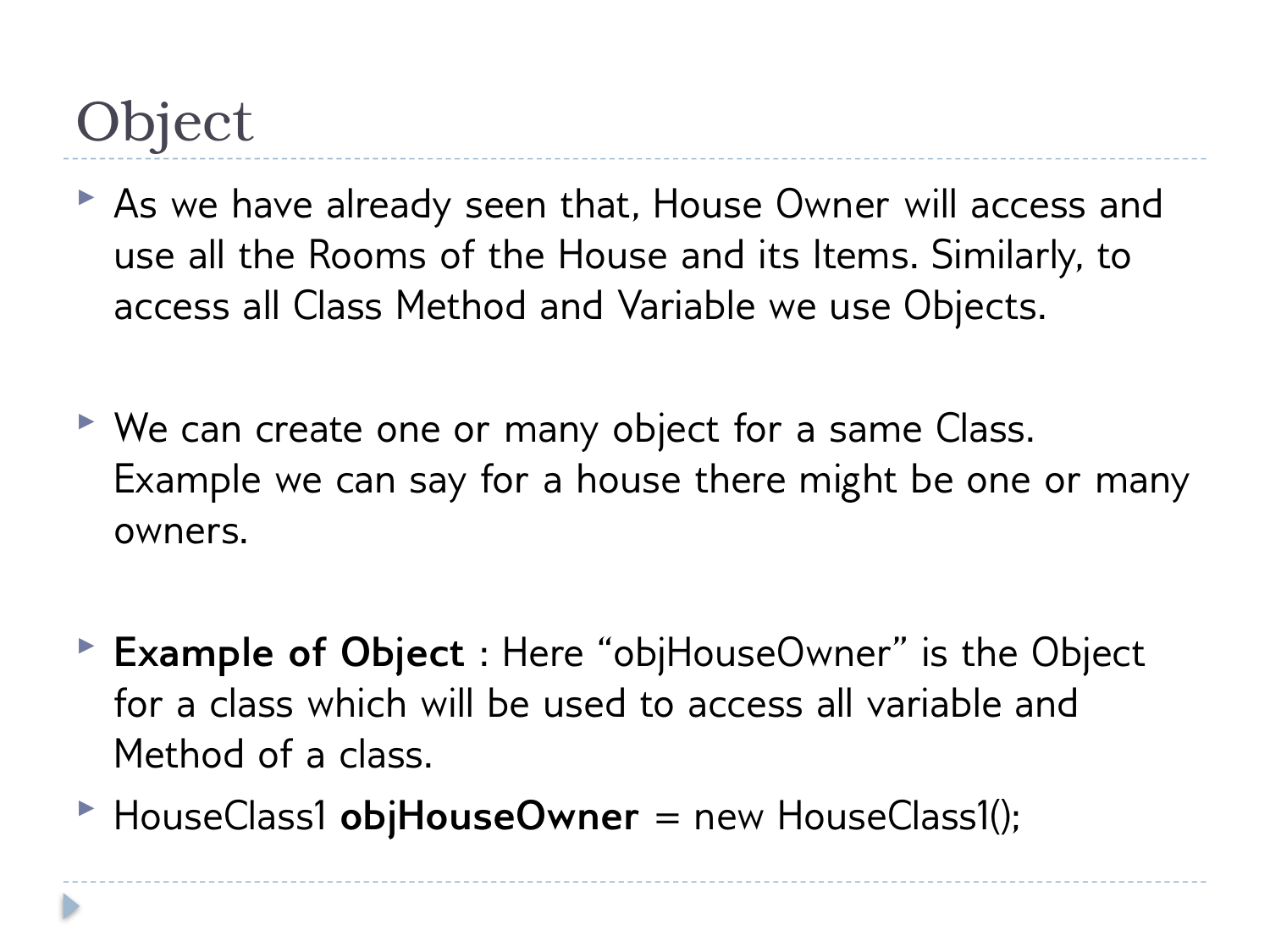

# Object
As we have already seen that, House Owner will access and use all the Rooms of the House and its Items. Similarly, to access all Class Method and Variable we use Objects.

We can create one or many object for a same Class. Example we can say for a house there might be one or many owners.

Example of Object : Here “objHouseOwner” is the Object for a class which will be used to access all variable and Method of a class.
HouseClass1 objHouseOwner = new HouseClass1();